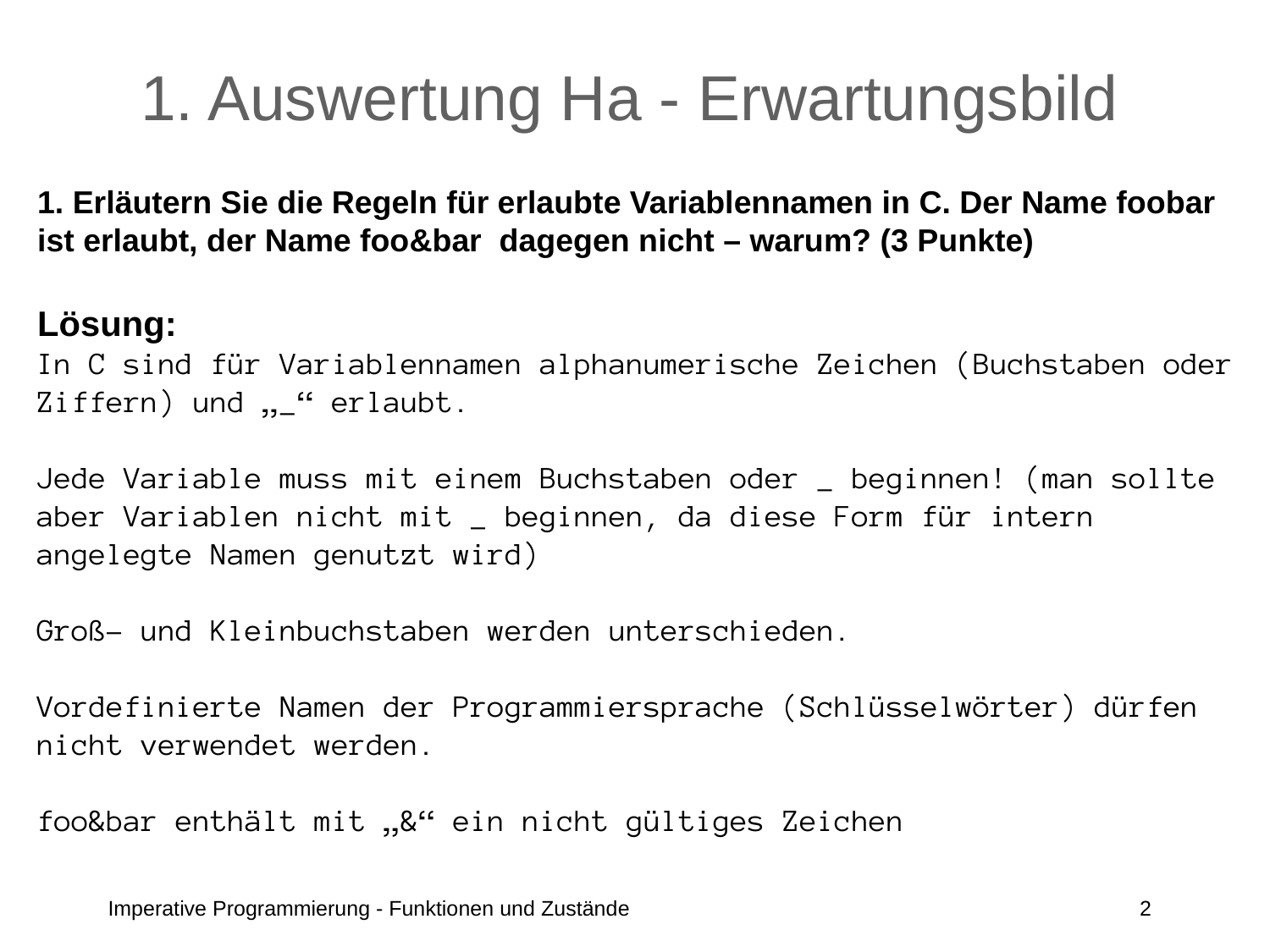

# 1. Auswertung Ha - Erwartungsbild
1. Erläutern Sie die Regeln für erlaubte Variablennamen in C. Der Name foobar ist erlaubt, der Name foo&bar  dagegen nicht – warum? (3 Punkte)

Lösung:
In C sind für Variablennamen alphanumerische Zeichen (Buchstaben oder Ziffern) und „_“ erlaubt.

Jede Variable muss mit einem Buchstaben oder _ beginnen! (man sollte aber Variablen nicht mit _ beginnen, da diese Form für intern angelegte Namen genutzt wird)

Groß- und Kleinbuchstaben werden unterschieden.

Vordefinierte Namen der Programmiersprache (Schlüsselwörter) dürfen nicht verwendet werden.

foo&bar enthält mit „&“ ein nicht gültiges Zeichen

Imperative Programmierung - Funktionen und Zustände
2